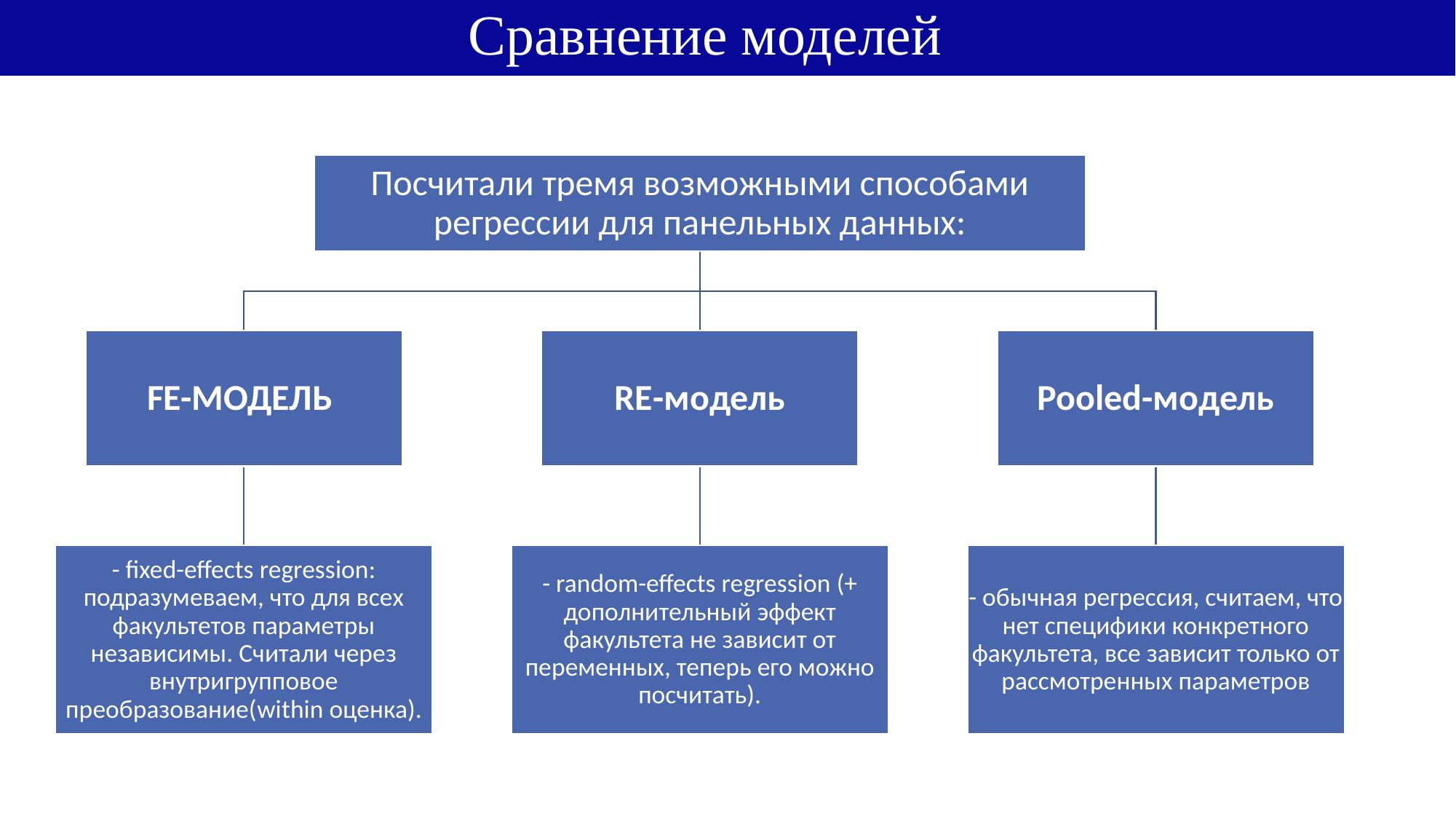

# Сравнение моделей
Посчитали тремя возможными способами регрессии для панельных данных:
FE-МОДЕЛЬ
- fixed-effects regression: подразумеваем, что для всех факультетов параметры независимы. Считали через внутригрупповое преобразование(within оценка).
RE-модель
- random-effects regression (+ дополнительный эффект факультета не зависит от переменных, теперь его можно посчитать).
Pooled-модель
- обычная регрессия, считаем, что нет специфики конкретного факультета, все зависит только от рассмотренных параметров